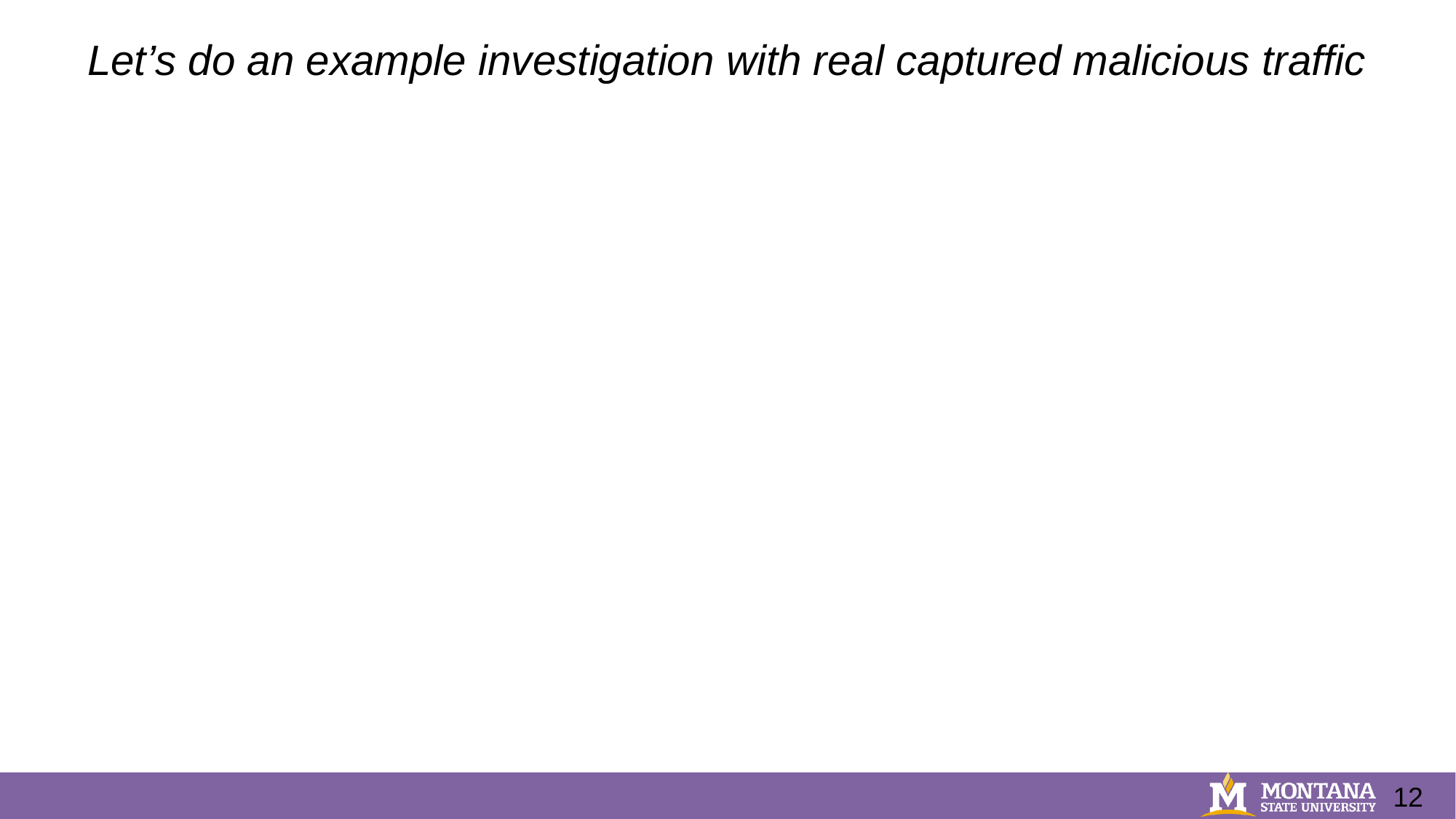

Let’s do an example investigation with real captured malicious traffic
12